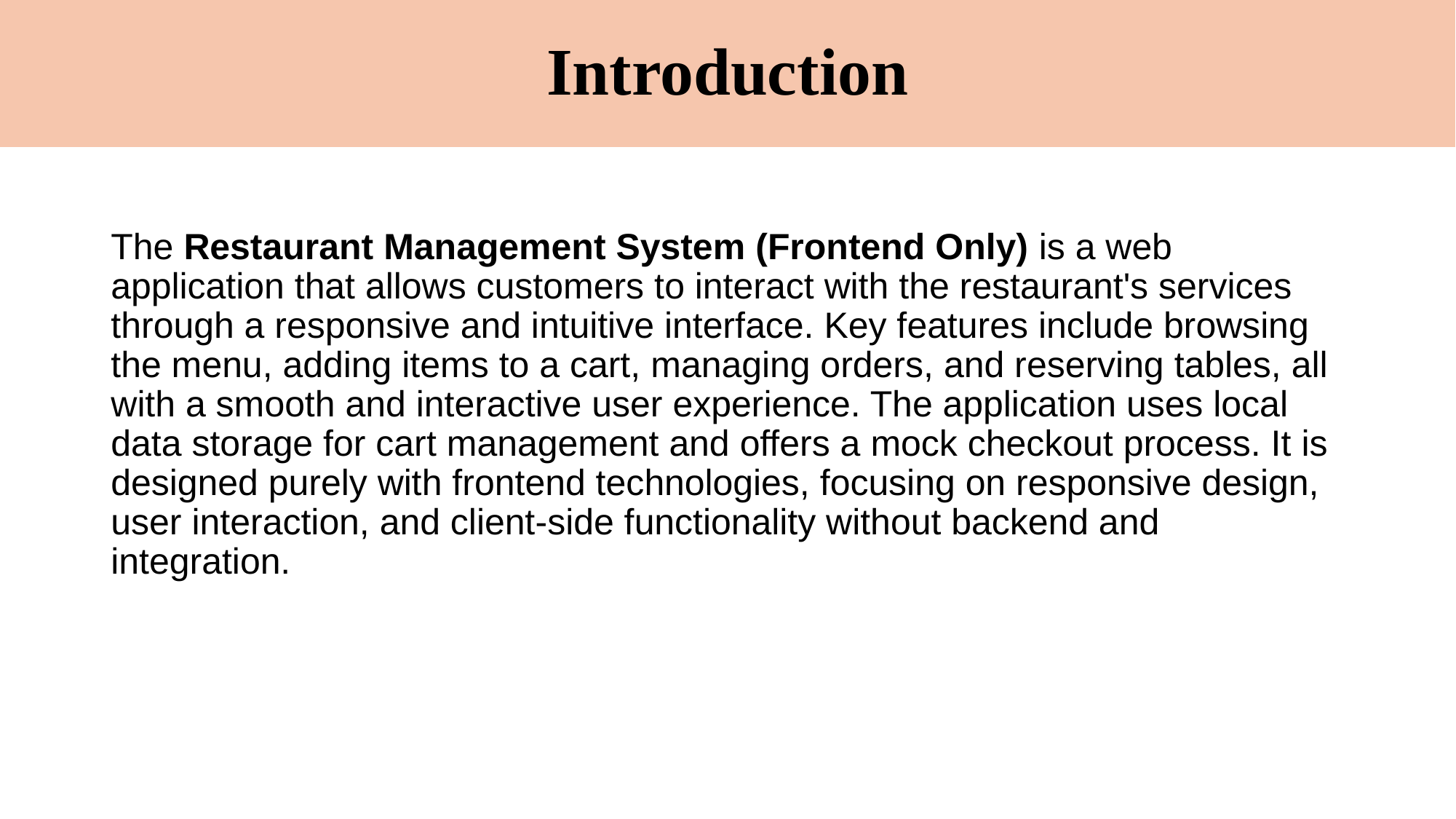

# Introduction
The Restaurant Management System (Frontend Only) is a web application that allows customers to interact with the restaurant's services through a responsive and intuitive interface. Key features include browsing the menu, adding items to a cart, managing orders, and reserving tables, all with a smooth and interactive user experience. The application uses local data storage for cart management and offers a mock checkout process. It is designed purely with frontend technologies, focusing on responsive design, user interaction, and client-side functionality without backend and integration.